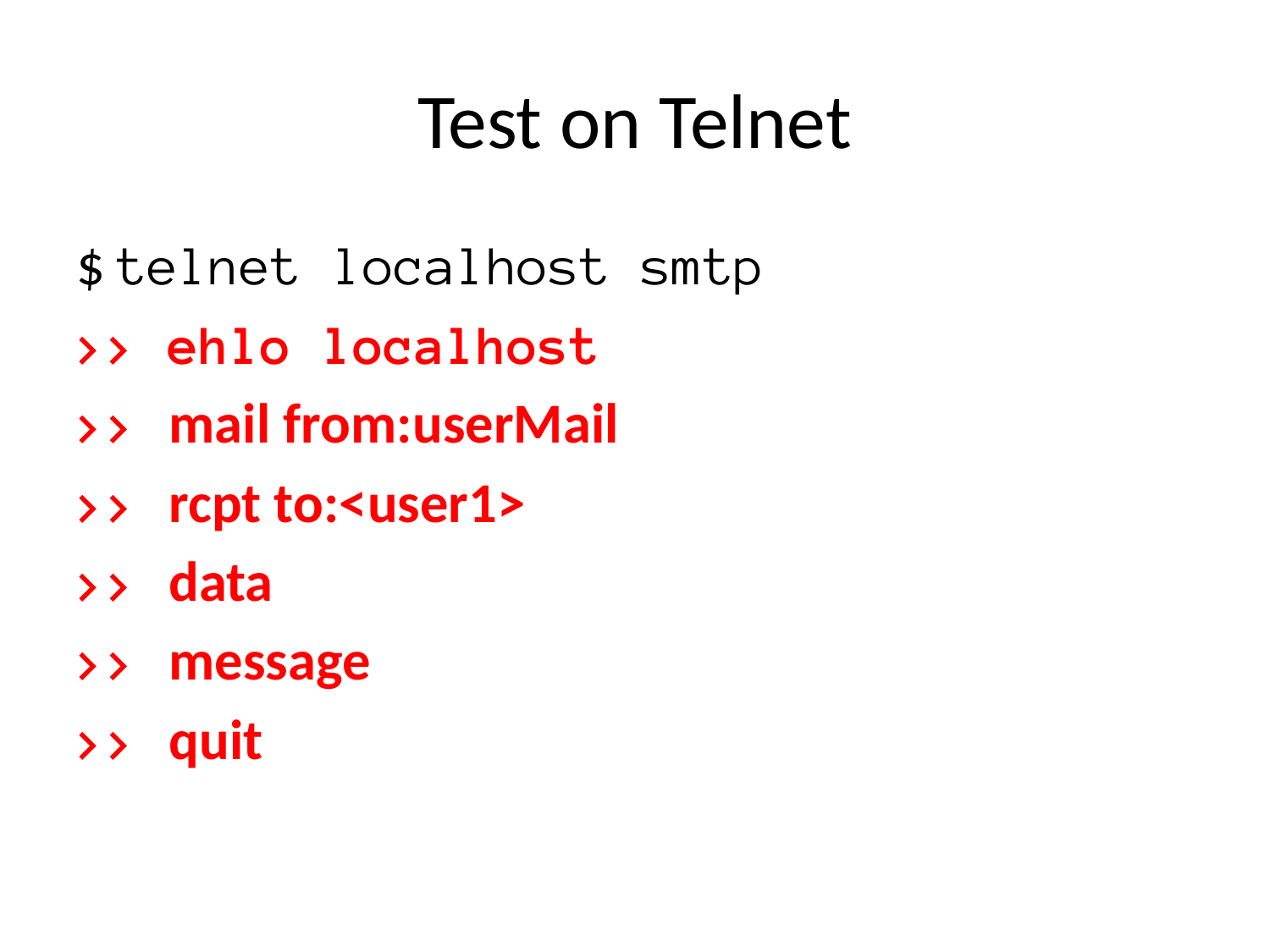

# Test on Telnet
$ telnet localhost smtp
>> ehlo localhost
>> mail from:userMail
>> rcpt to:<user1>
>> data
>> message
>> quit